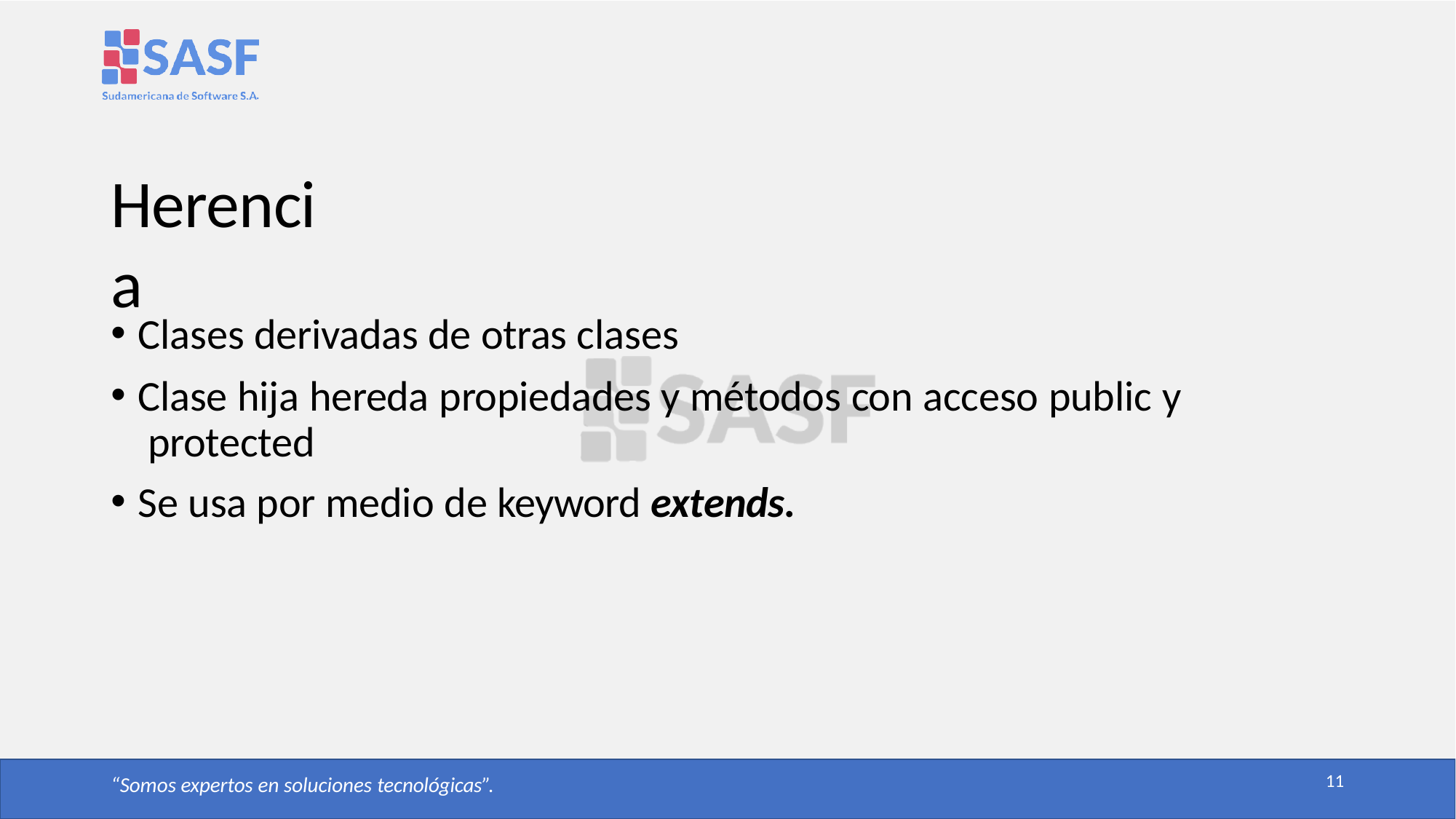

# Herencia
Clases derivadas de otras clases
Clase hija hereda propiedades y métodos con acceso public y  protected
Se usa por medio de keyword extends.
11
“Somos expertos en soluciones tecnológicas”.